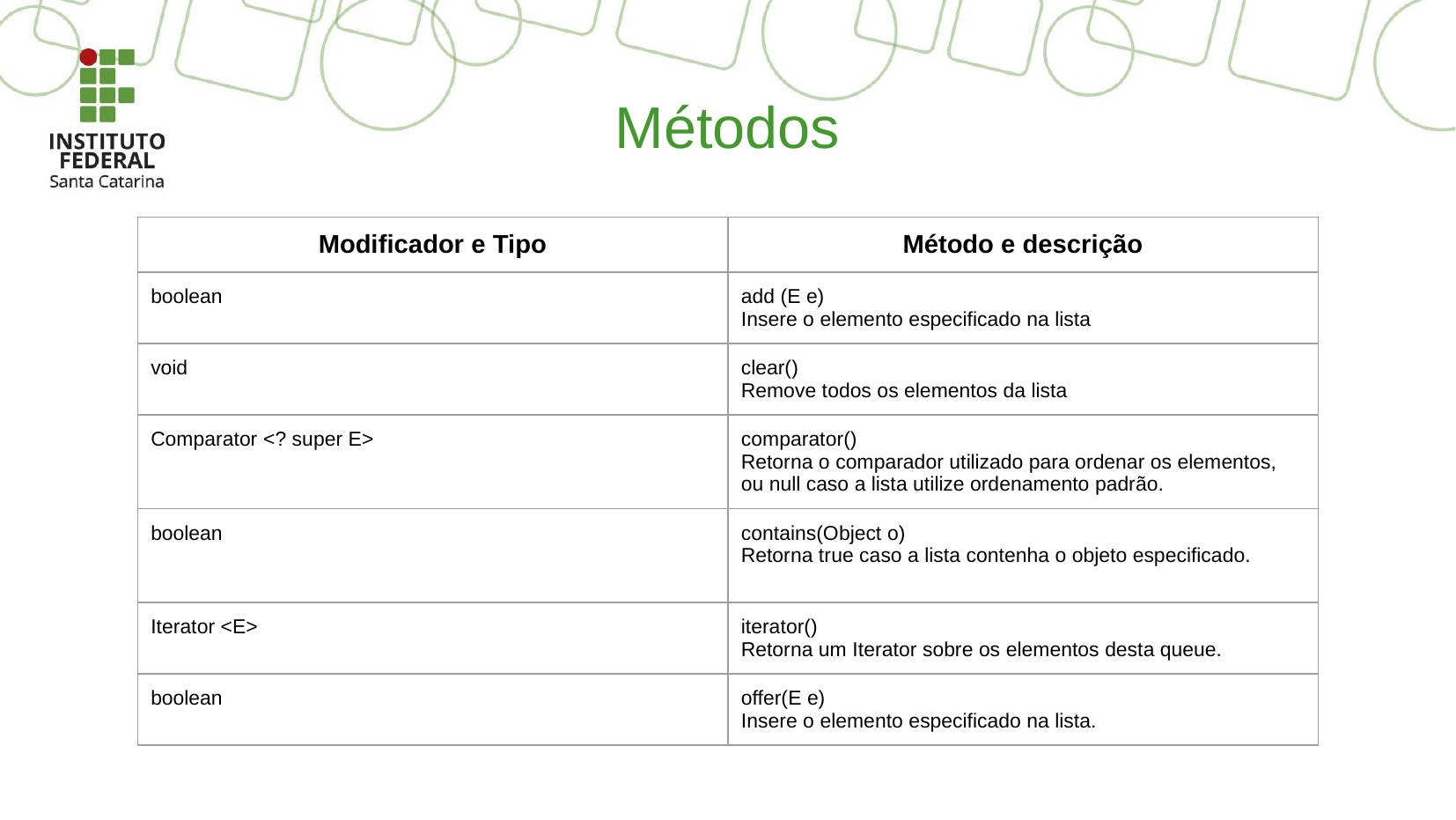

# Métodos
| Modificador e Tipo | Método e descrição |
| --- | --- |
| boolean | add (E e) Insere o elemento especificado na lista |
| void | clear() Remove todos os elementos da lista |
| Comparator <? super E> | comparator() Retorna o comparador utilizado para ordenar os elementos, ou null caso a lista utilize ordenamento padrão. |
| boolean | contains(Object o) Retorna true caso a lista contenha o objeto especificado. |
| Iterator <E> | iterator() Retorna um Iterator sobre os elementos desta queue. |
| boolean | offer(E e) Insere o elemento especificado na lista. |